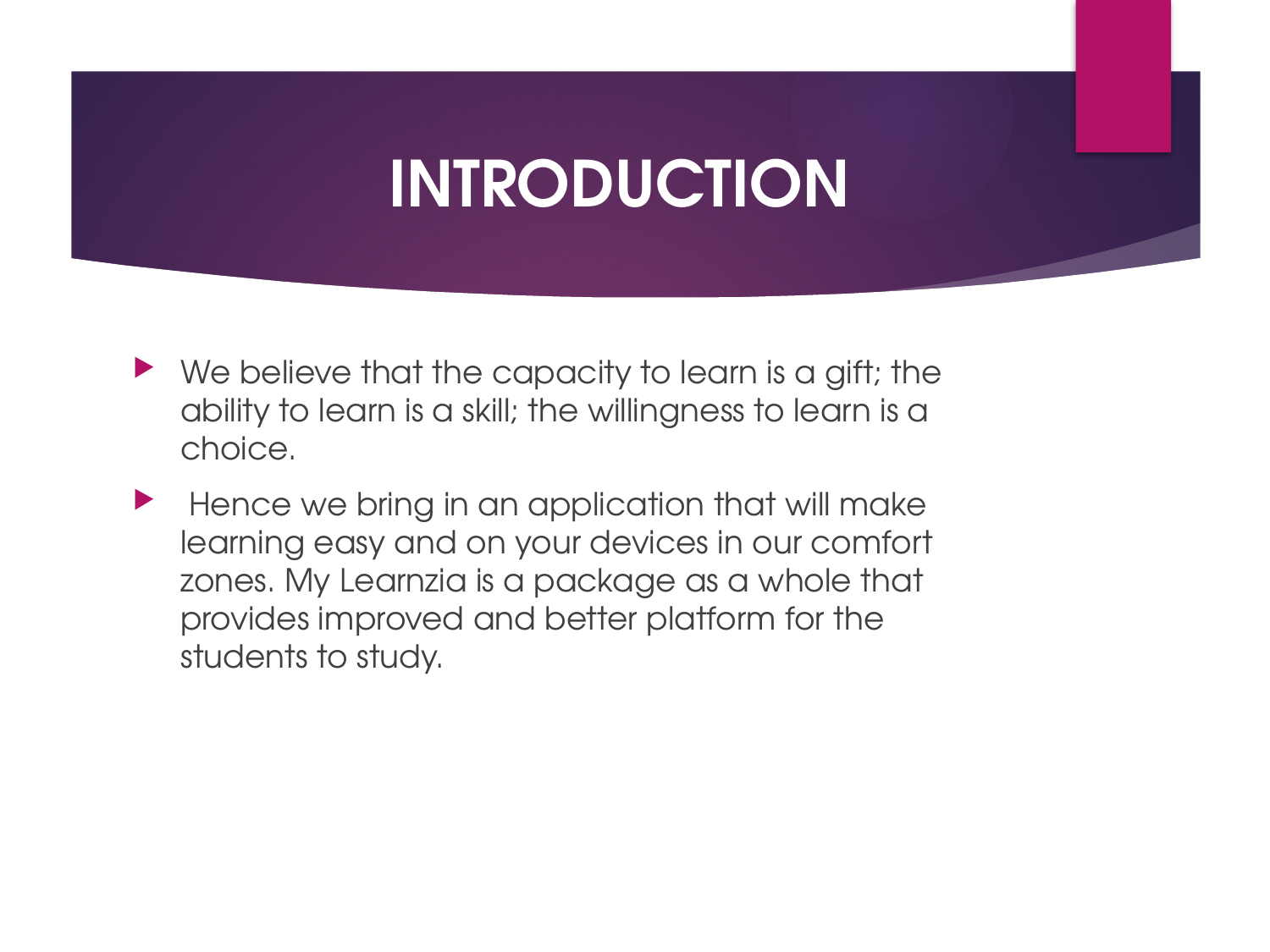

INTRODUCTION
We believe that the capacity to learn is a gift; the ability to learn is a skill; the willingness to learn is a choice.
 Hence we bring in an application that will make learning easy and on your devices in our comfort zones. My Learnzia is a package as a whole that provides improved and better platform for the students to study.